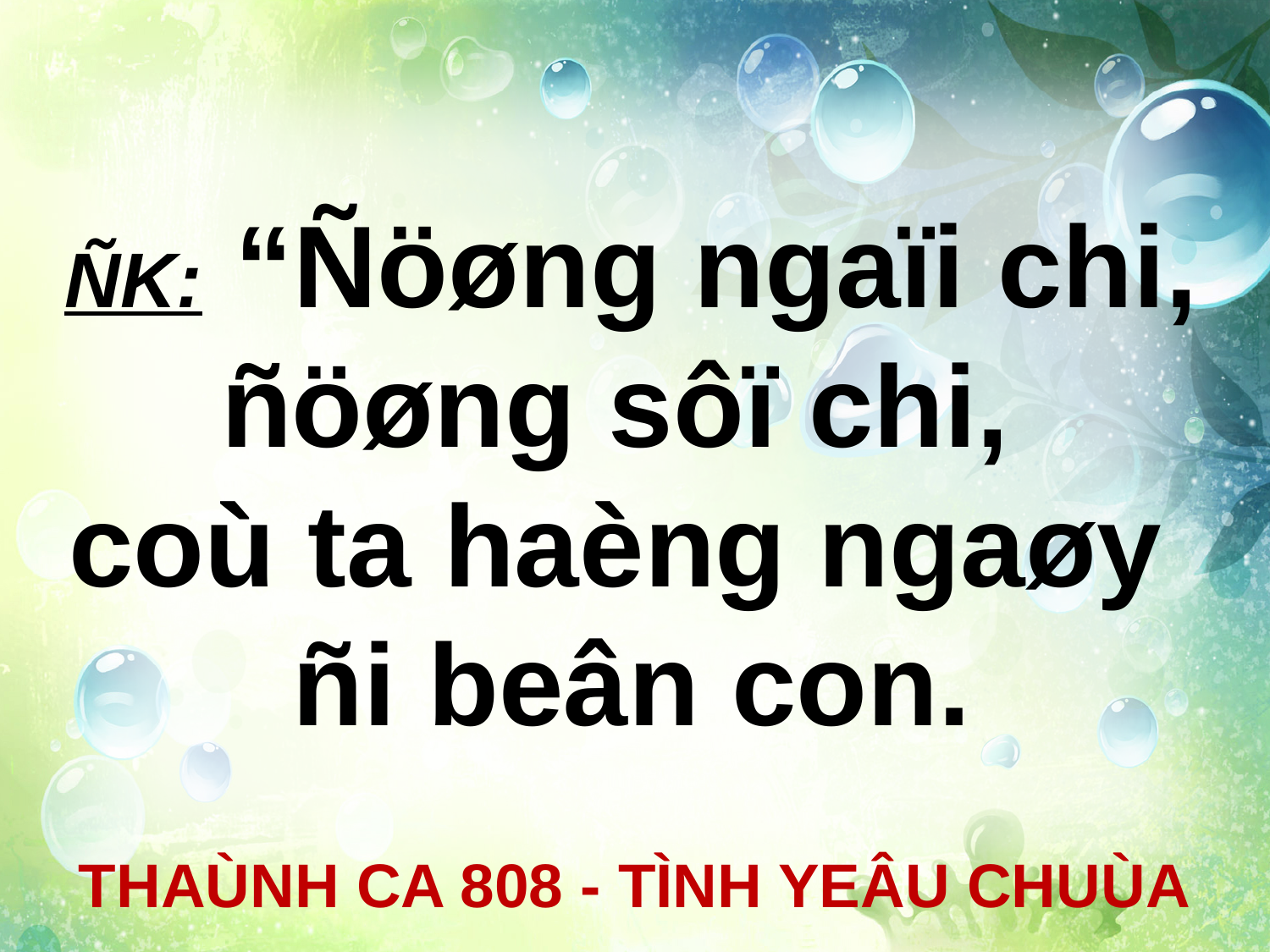

ÑK: “Ñöøng ngaïi chi, ñöøng sôï chi,
coù ta haèng ngaøy
ñi beân con.
THAÙNH CA 808 - TÌNH YEÂU CHUÙA